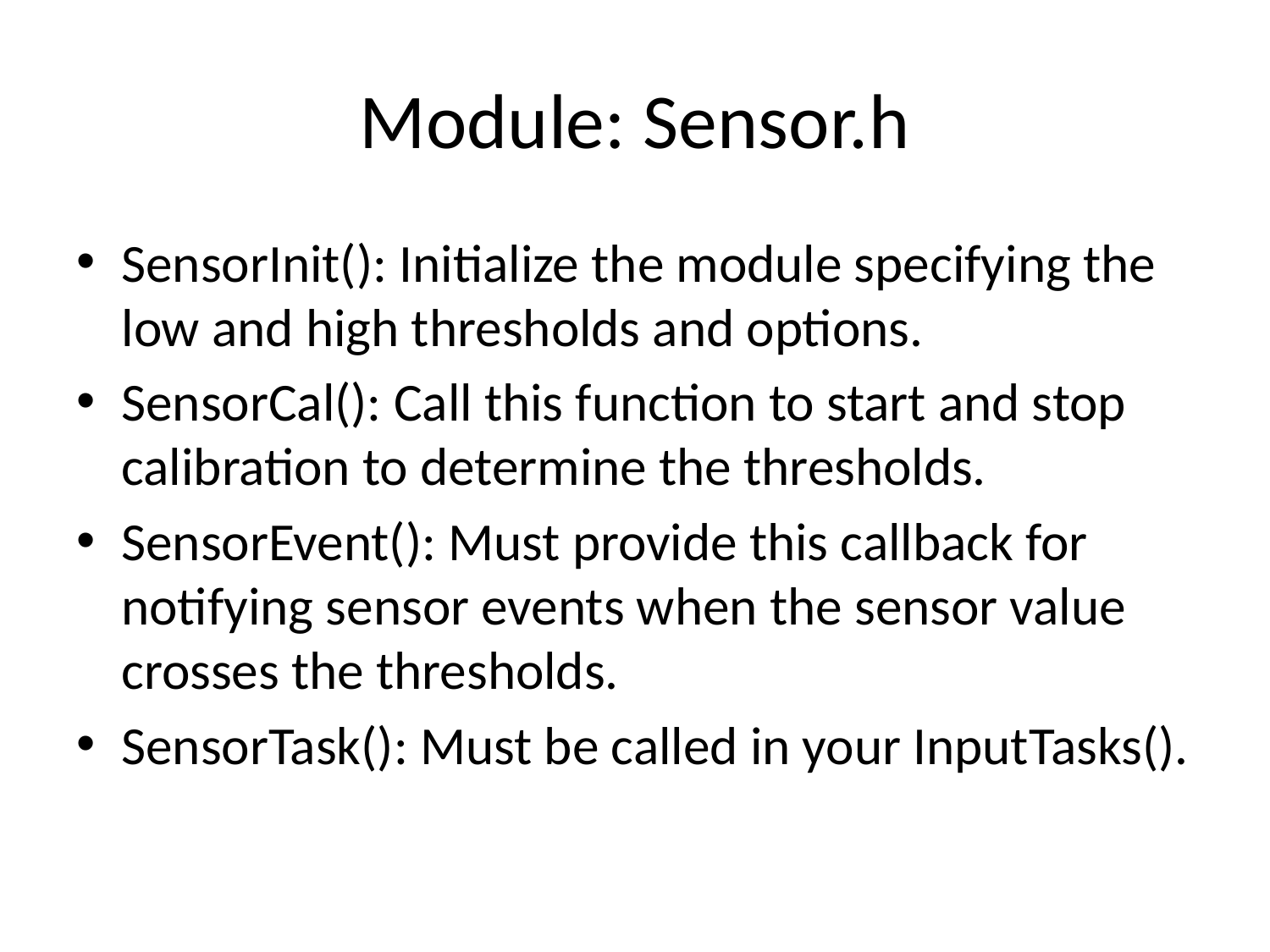

# Module: Sensor.h
SensorInit(): Initialize the module specifying the low and high thresholds and options.
SensorCal(): Call this function to start and stop calibration to determine the thresholds.
SensorEvent(): Must provide this callback for notifying sensor events when the sensor value crosses the thresholds.
SensorTask(): Must be called in your InputTasks().